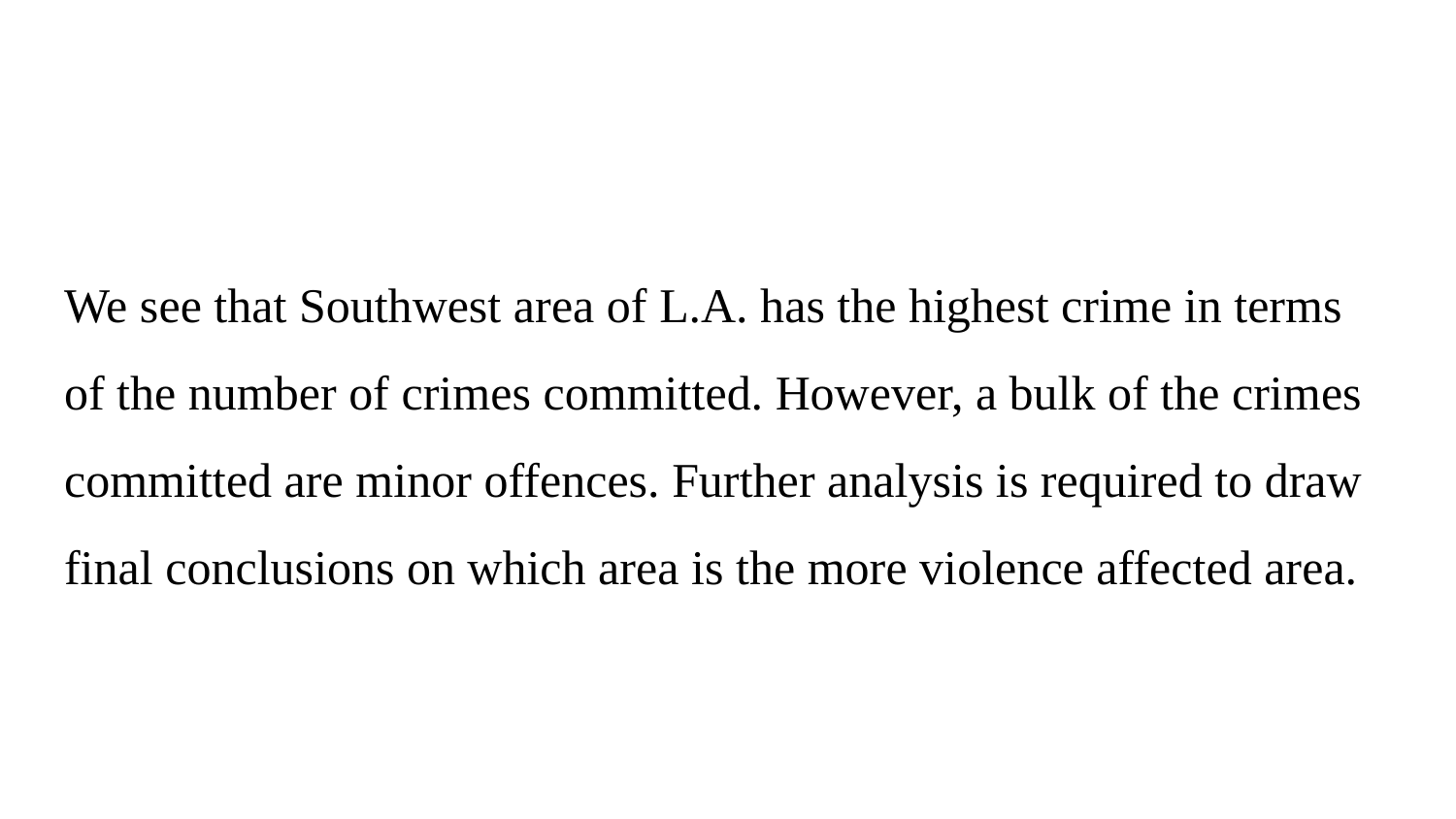

We see that Southwest area of L.A. has the highest crime in terms of the number of crimes committed. However, a bulk of the crimes committed are minor offences. Further analysis is required to draw final conclusions on which area is the more violence affected area.